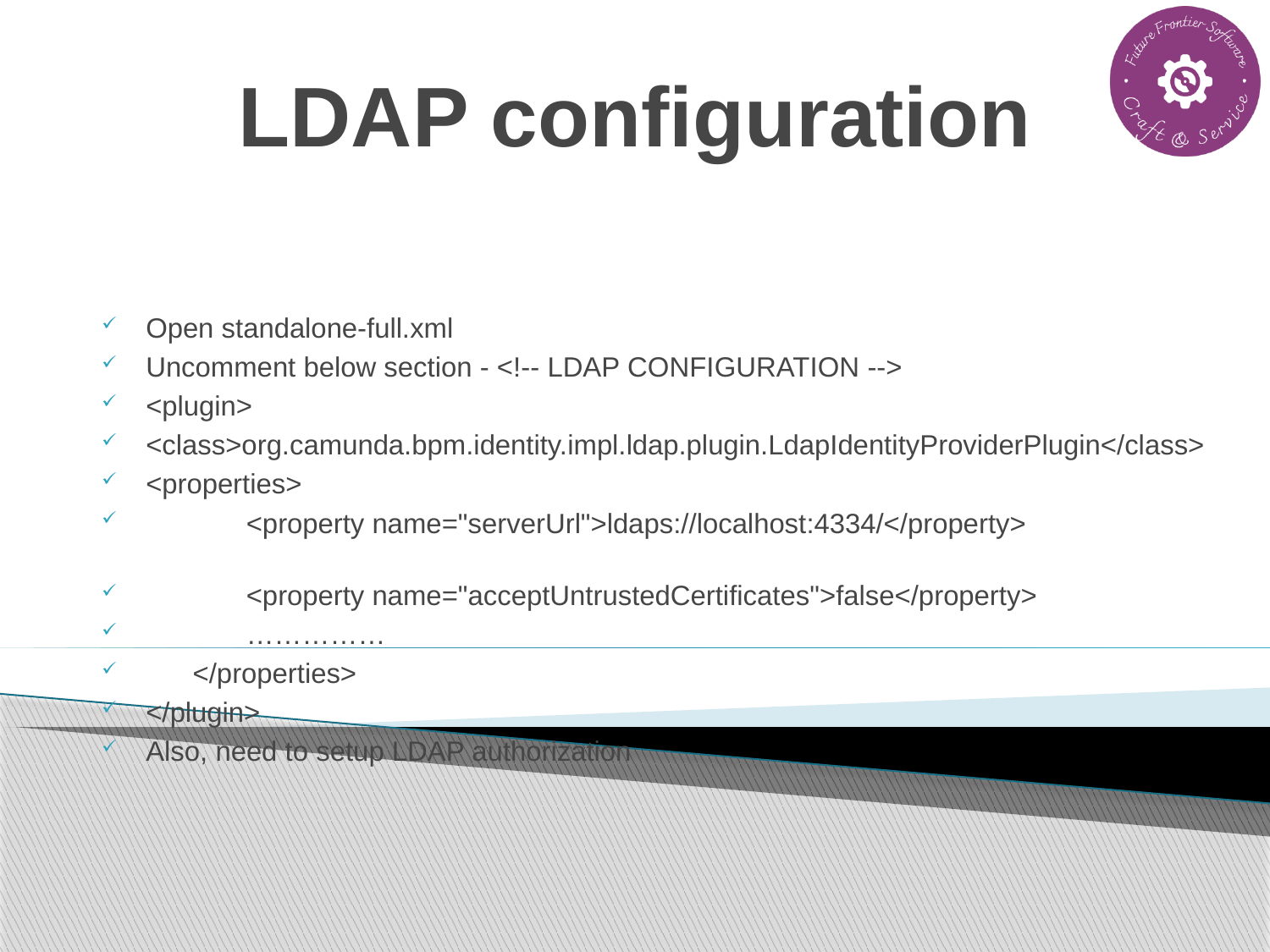

# LDAP configuration
Open standalone-full.xml
Uncomment below section - <!-- LDAP CONFIGURATION -->
<plugin>
<class>org.camunda.bpm.identity.impl.ldap.plugin.LdapIdentityProviderPlugin</class>
<properties>
	<property name="serverUrl">ldaps://localhost:4334/</property>
	<property name="acceptUntrustedCertificates">false</property>
	……………
      </properties>
</plugin>
Also, need to setup LDAP authorization